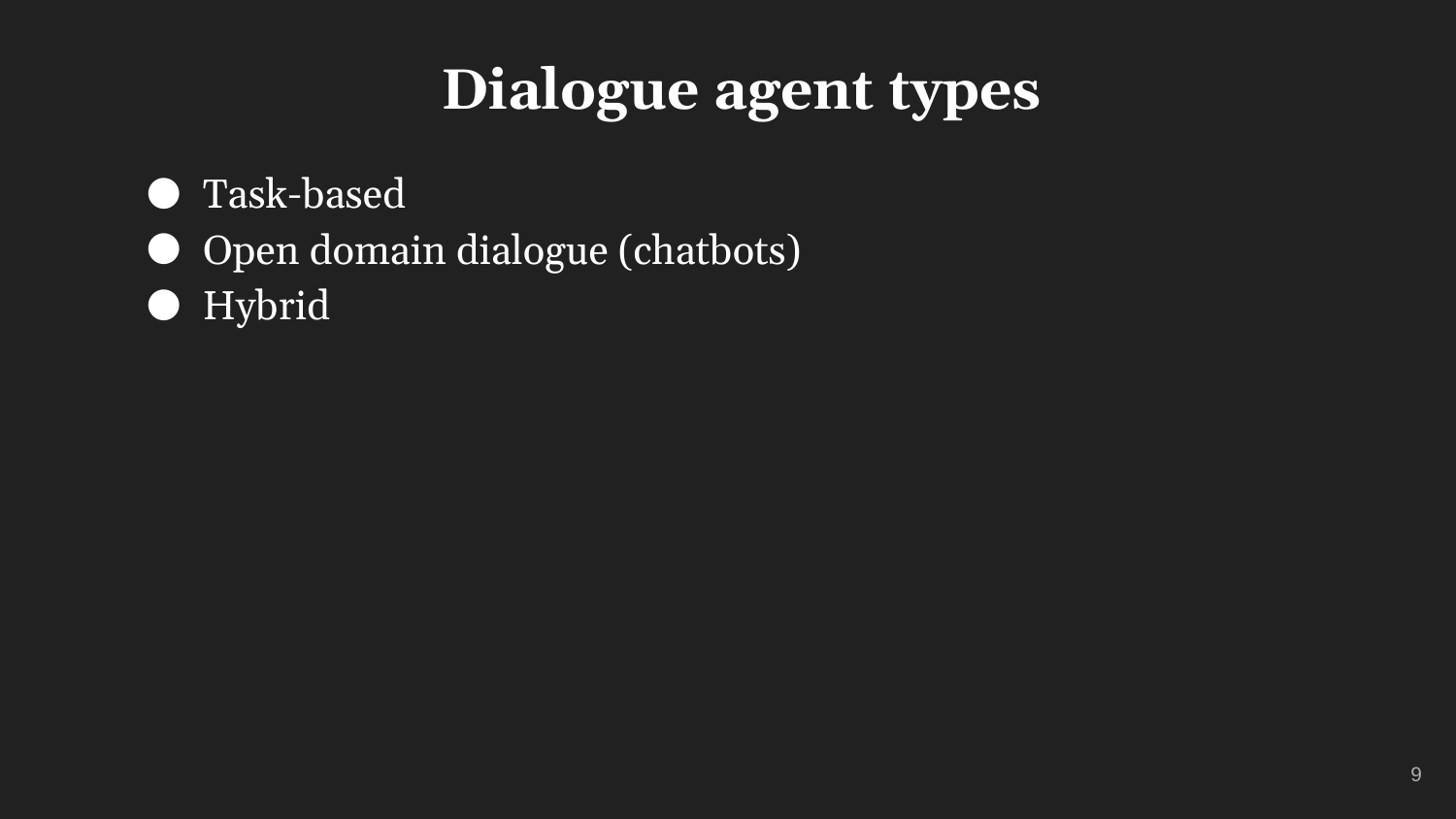

# Dialogue agent types
Task-based
Open domain dialogue (chatbots)
Hybrid

9